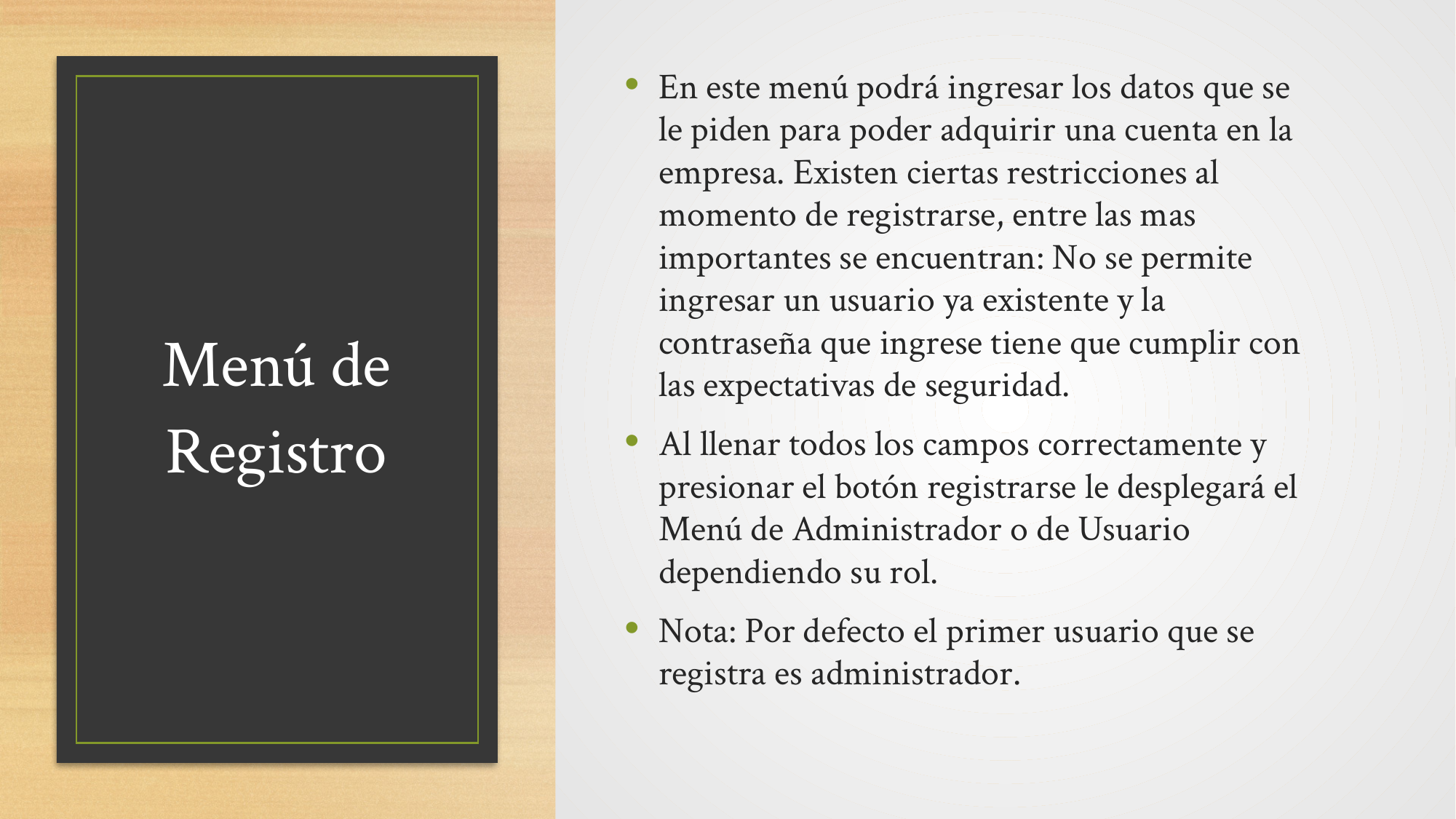

En este menú podrá ingresar los datos que se le piden para poder adquirir una cuenta en la empresa. Existen ciertas restricciones al momento de registrarse, entre las mas importantes se encuentran: No se permite ingresar un usuario ya existente y la contraseña que ingrese tiene que cumplir con las expectativas de seguridad.
Al llenar todos los campos correctamente y presionar el botón registrarse le desplegará el Menú de Administrador o de Usuario dependiendo su rol.
Nota: Por defecto el primer usuario que se registra es administrador.

# Menú de Registro